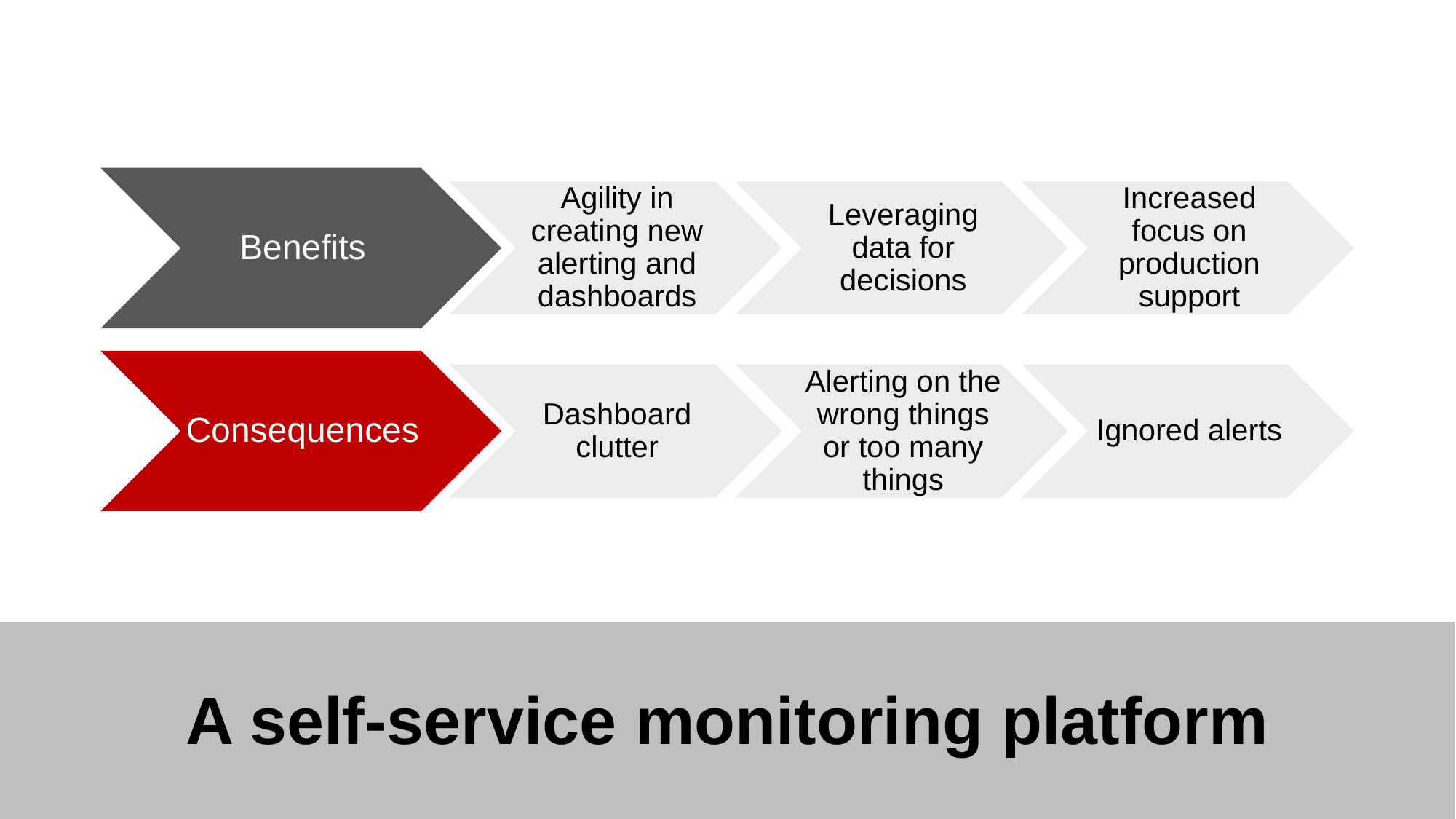

Benefits
Agility in creating new alerting and dashboards
Leveraging data for decisions
Increased focus on production support
Consequences
Dashboard clutter
Alerting on the wrong things or too many things
Ignored alerts

# A self-service monitoring platform